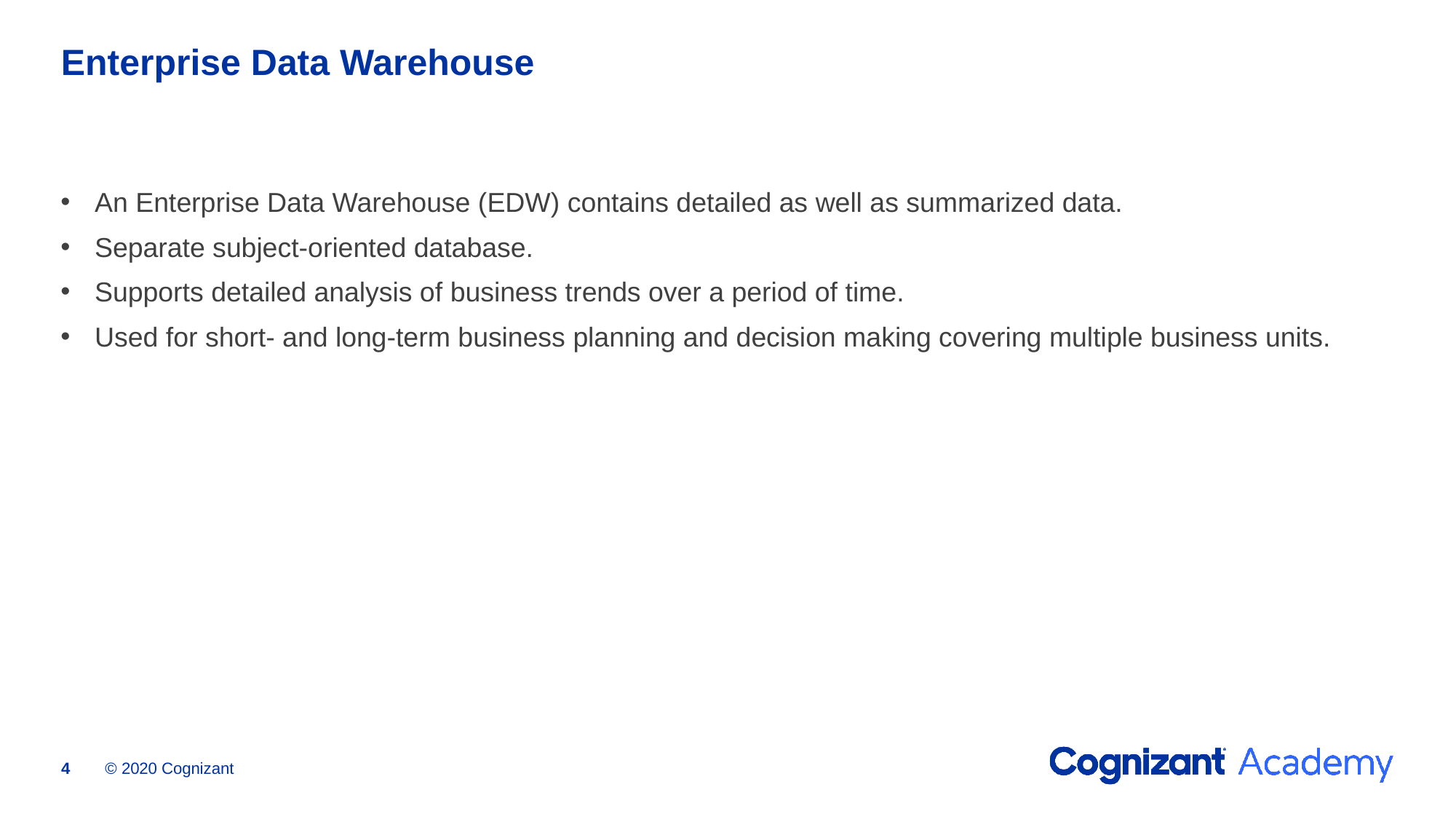

# Enterprise Data Warehouse
An Enterprise Data Warehouse (EDW) contains detailed as well as summarized data.
Separate subject-oriented database.
Supports detailed analysis of business trends over a period of time.
Used for short- and long-term business planning and decision making covering multiple business units.

© 2020 Cognizant
4